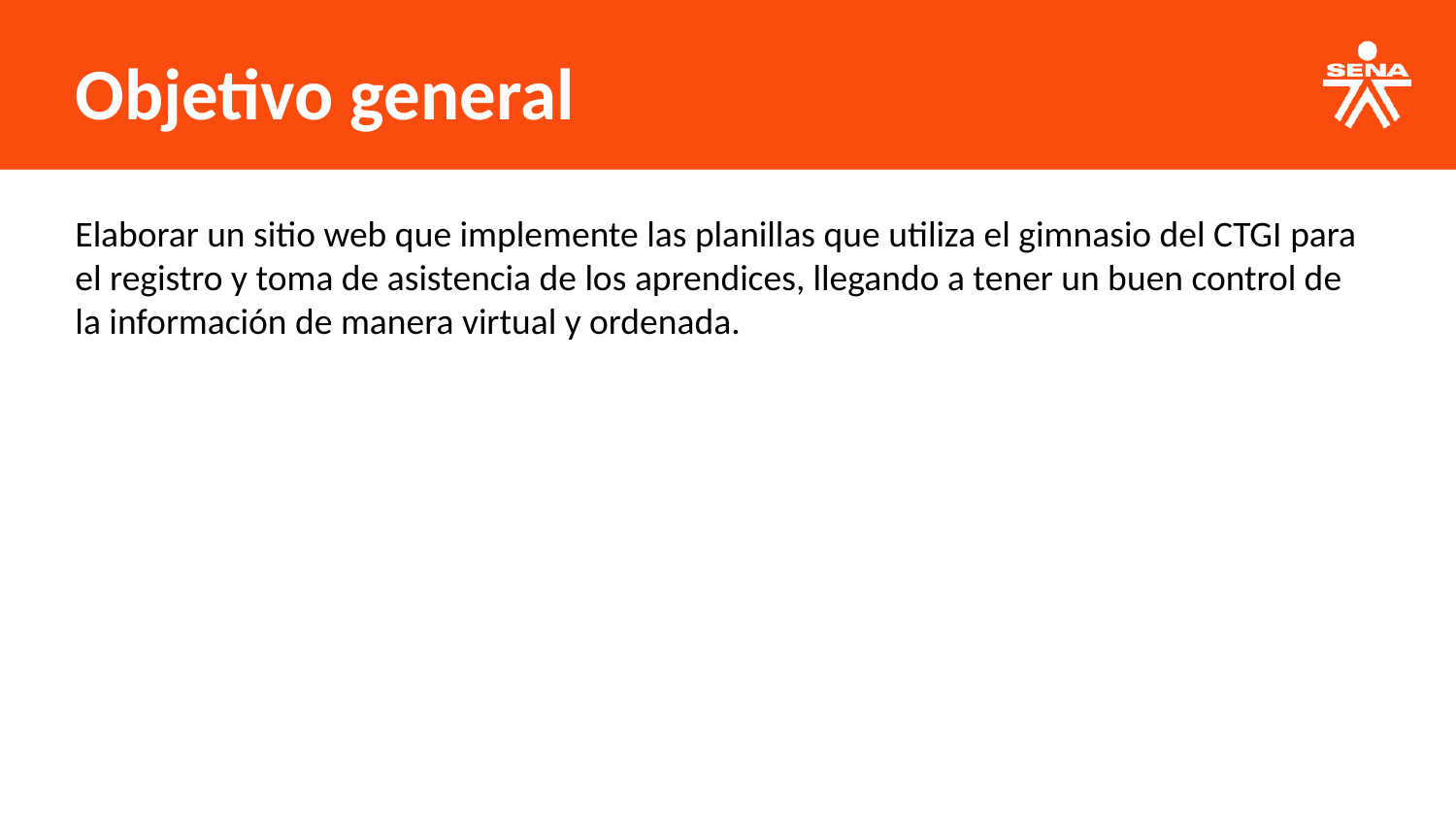

Objetivo general
Elaborar un sitio web que implemente las planillas que utiliza el gimnasio del CTGI para el registro y toma de asistencia de los aprendices, llegando a tener un buen control de la información de manera virtual y ordenada.